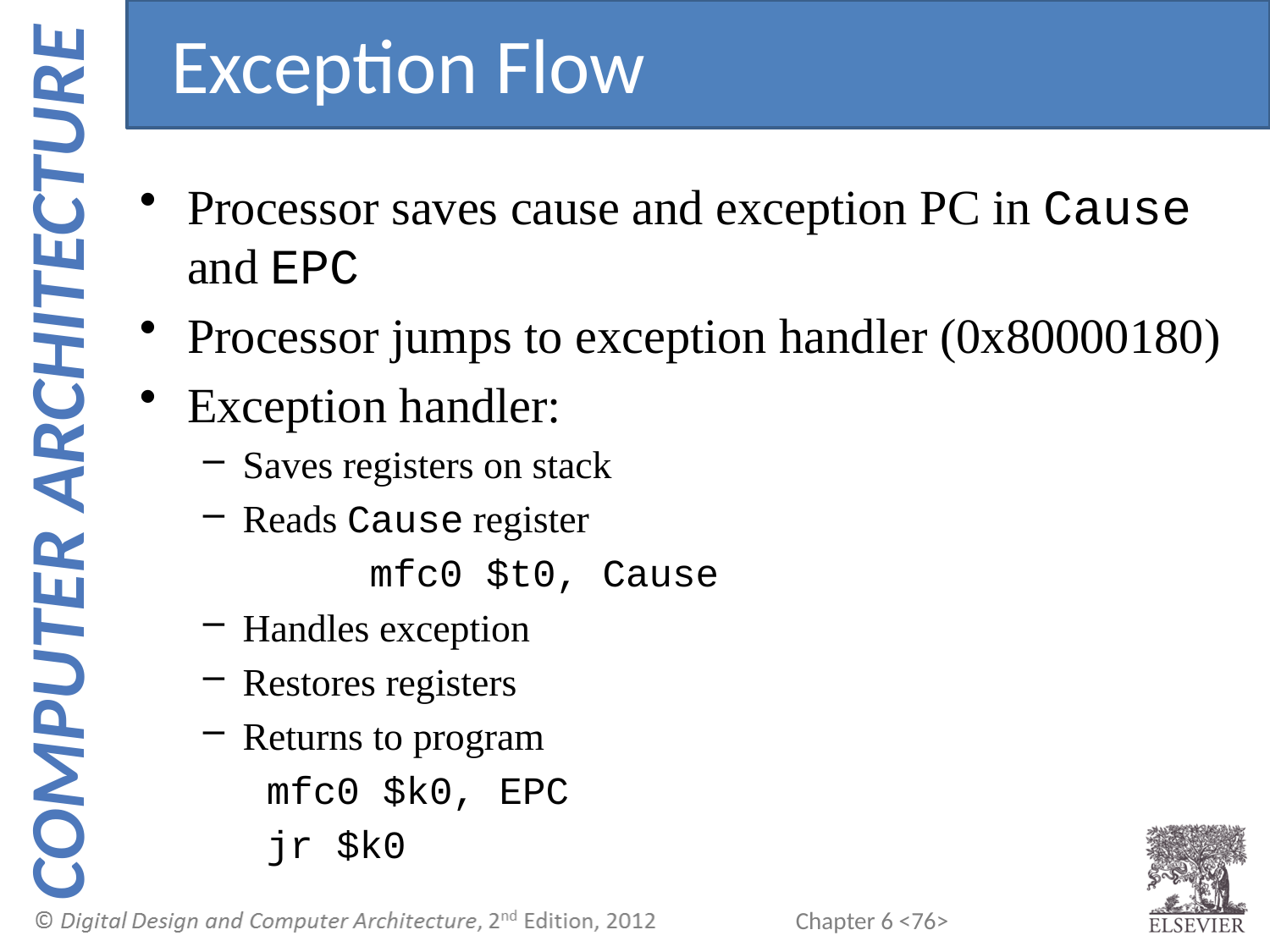

Exception Flow

Processor saves cause and exception PC in Cause and EPC
Processor jumps to exception handler (0x80000180)
Exception handler:
Saves registers on stack
Reads Cause register
		mfc0 $t0, Cause
Handles exception
Restores registers
Returns to program
mfc0 $k0, EPC
jr $k0